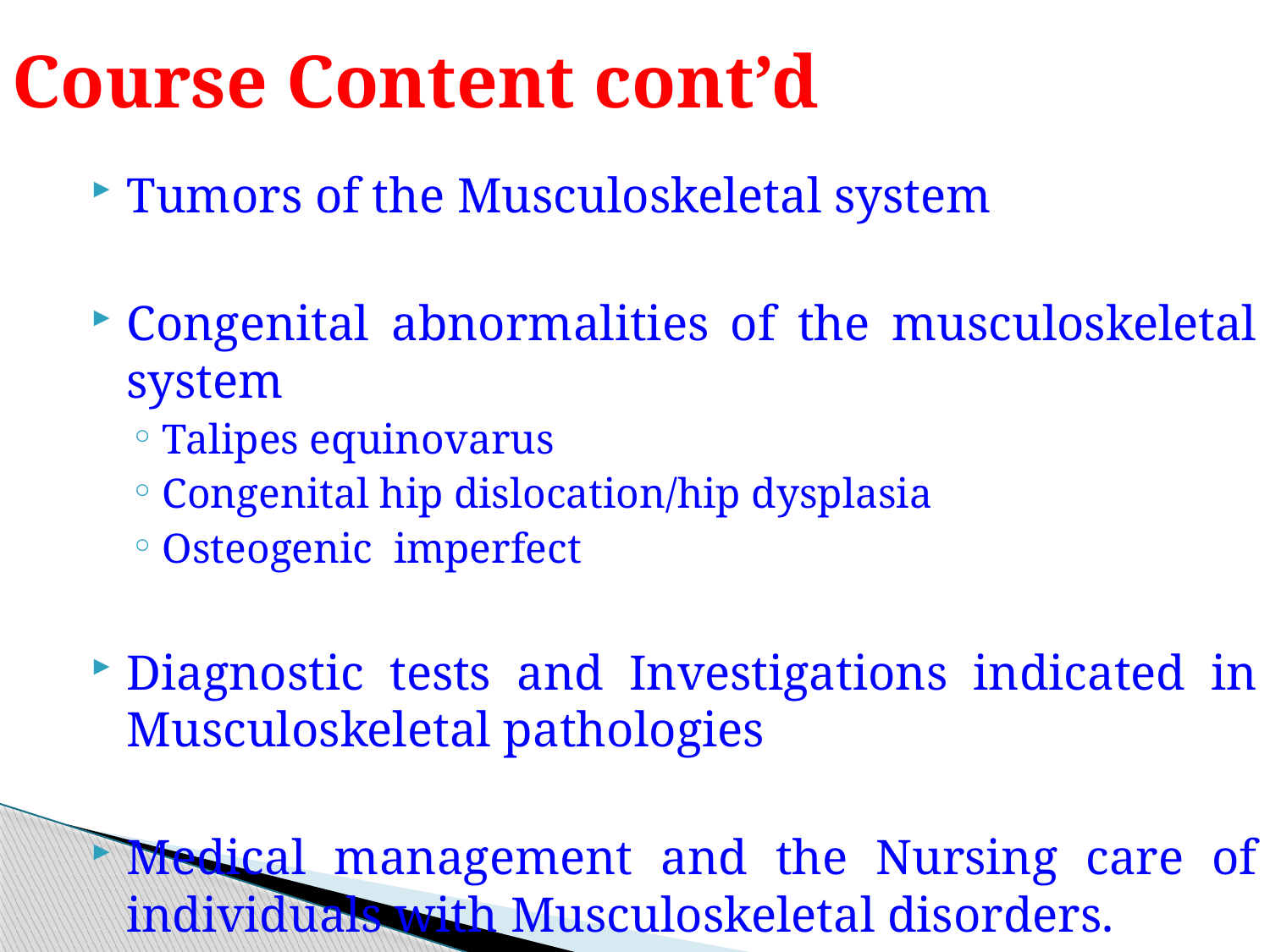

# Course Content cont’d
Tumors of the Musculoskeletal system

Congenital abnormalities of the musculoskeletal system
Talipes equinovarus
Congenital hip dislocation/hip dysplasia
Osteogenic  imperfect

Diagnostic tests and Investigations indicated in Musculoskeletal pathologies

Medical management and the Nursing care of individuals with Musculoskeletal disorders.